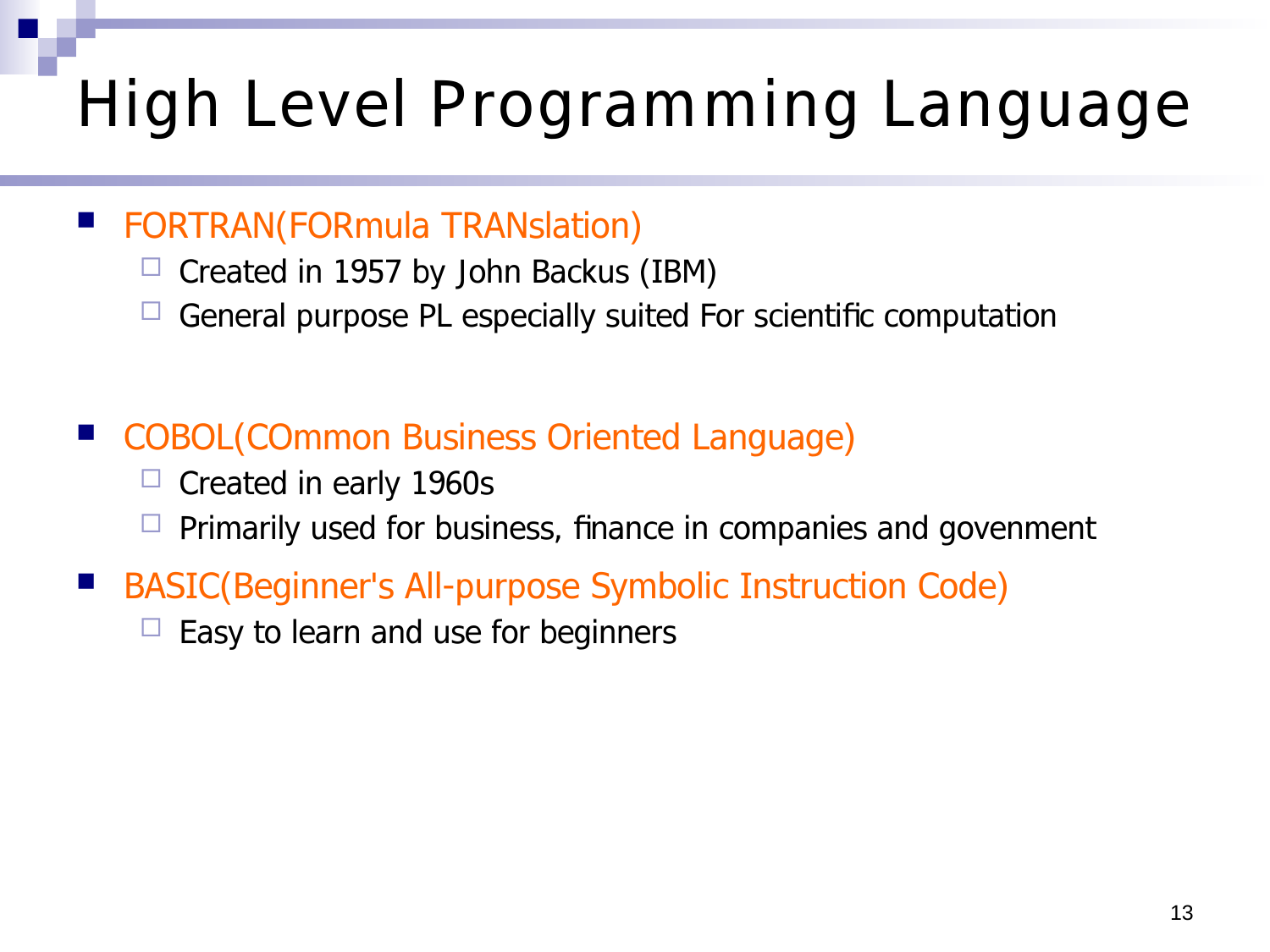

13
# High Level Programming Language
FORTRAN(FORmula TRANslation)
Created in 1957 by John Backus (IBM)
General purpose PL especially suited For scientific computation

COBOL(COmmon Business Oriented Language)
Created in early 1960s
Primarily used for business, finance in companies and govenment
BASIC(Beginner's All-purpose Symbolic Instruction Code)
Easy to learn and use for beginners